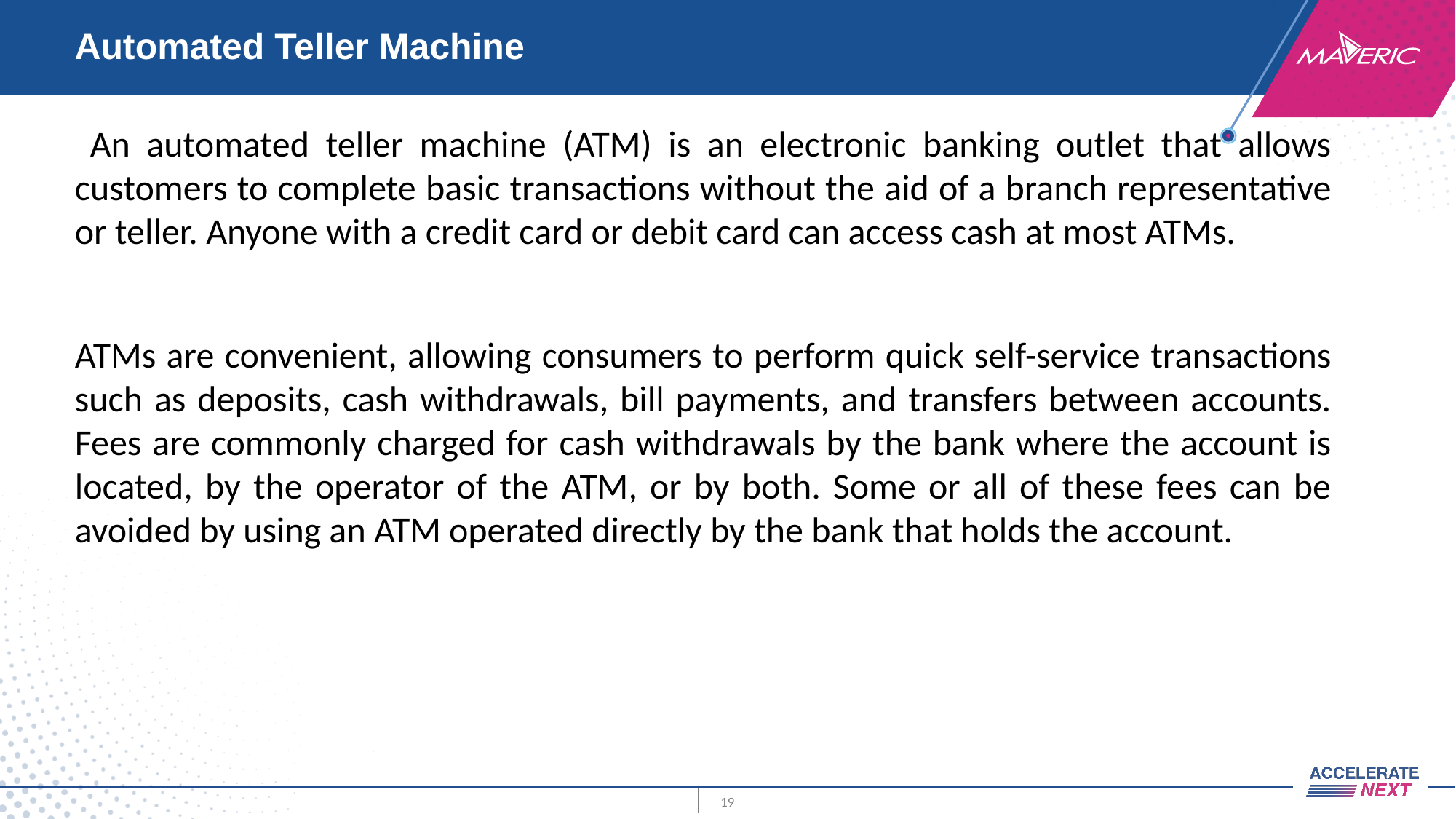

# Automated Teller Machine
 An automated teller machine (ATM) is an electronic banking outlet that allows customers to complete basic transactions without the aid of a branch representative or teller. Anyone with a credit card or debit card can access cash at most ATMs.

ATMs are convenient, allowing consumers to perform quick self-service transactions such as deposits, cash withdrawals, bill payments, and transfers between accounts. Fees are commonly charged for cash withdrawals by the bank where the account is located, by the operator of the ATM, or by both. Some or all of these fees can be avoided by using an ATM operated directly by the bank that holds the account.
19